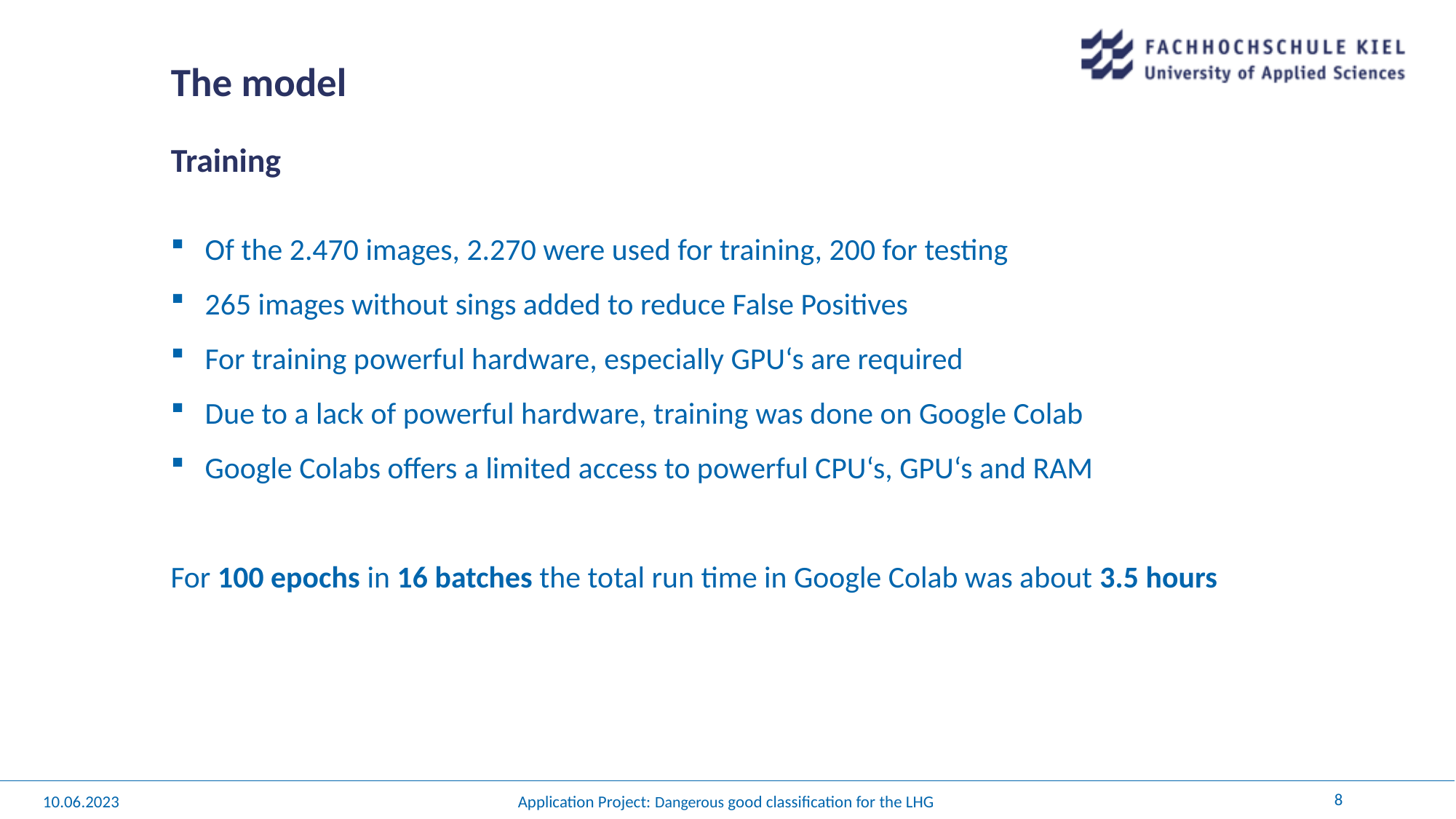

# The model
Training
Of the 2.470 images, 2.270 were used for training, 200 for testing
265 images without sings added to reduce False Positives
For training powerful hardware, especially GPU‘s are required
Due to a lack of powerful hardware, training was done on Google Colab
Google Colabs offers a limited access to powerful CPU‘s, GPU‘s and RAM

For 100 epochs in 16 batches the total run time in Google Colab was about 3.5 hours

8